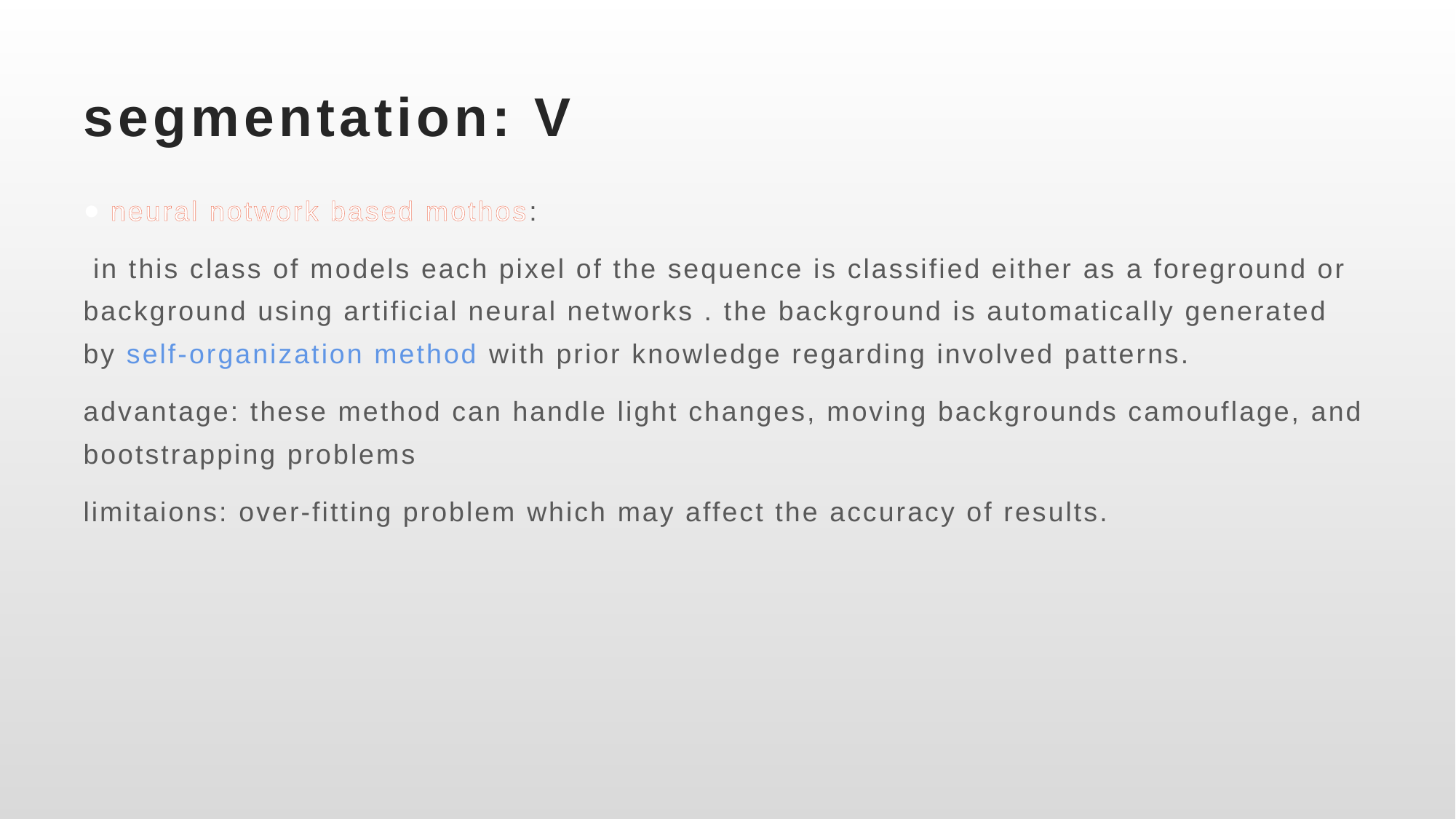

# segmentation: V
neural notwork based mothos:
 in this class of models each pixel of the sequence is classified either as a foreground or background using artificial neural networks . the background is automatically generated by self-organization method with prior knowledge regarding involved patterns.
advantage: these method can handle light changes, moving backgrounds camouflage, and bootstrapping problems
limitaions: over-fitting problem which may affect the accuracy of results.